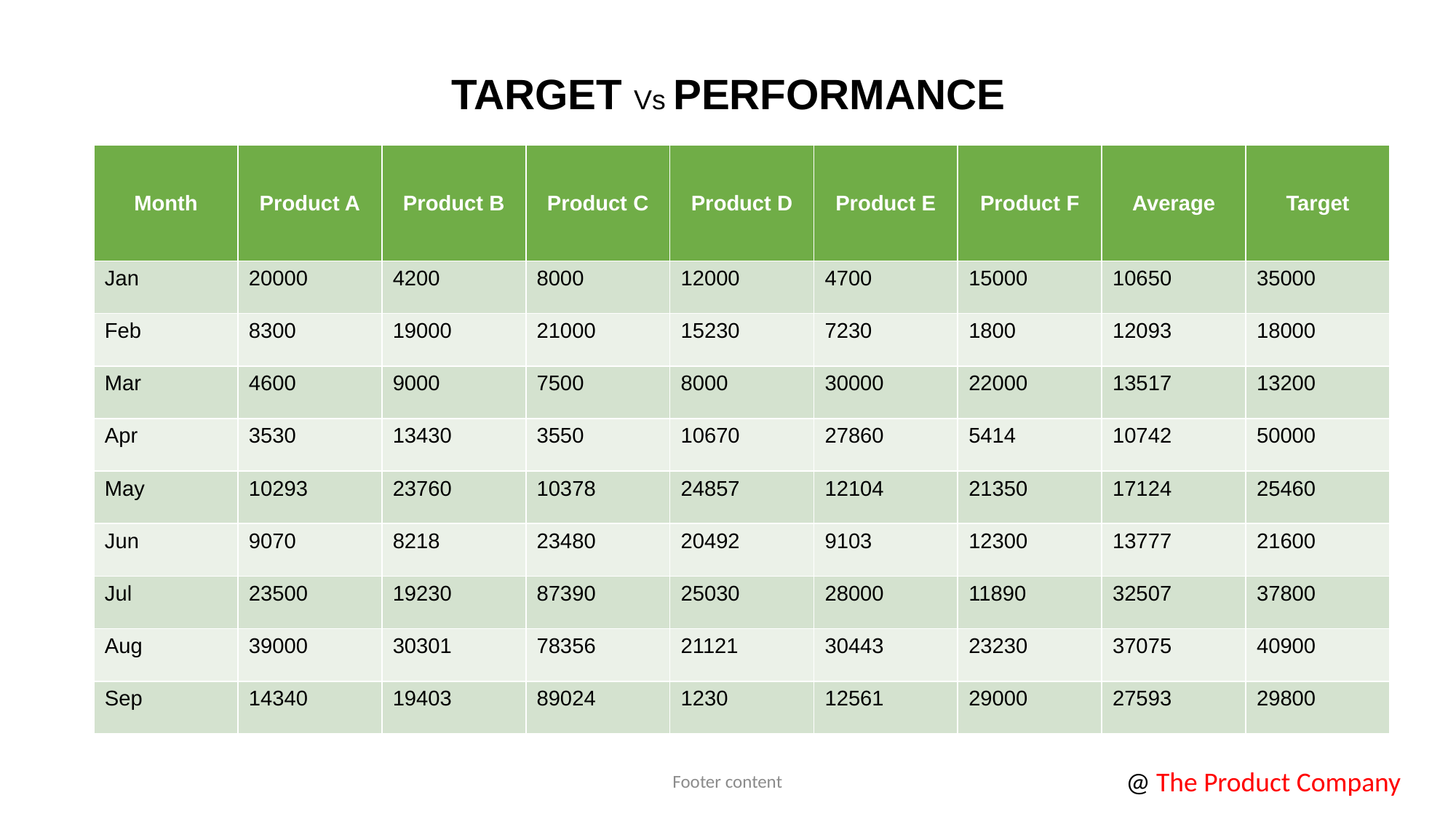

# Target Vs PERFORMANCE
| Month | Product A | Product B | Product C | Product D | Product E | Product F | Average | Target |
| --- | --- | --- | --- | --- | --- | --- | --- | --- |
| Jan | 20000 | 4200 | 8000 | 12000 | 4700 | 15000 | 10650 | 35000 |
| Feb | 8300 | 19000 | 21000 | 15230 | 7230 | 1800 | 12093 | 18000 |
| Mar | 4600 | 9000 | 7500 | 8000 | 30000 | 22000 | 13517 | 13200 |
| Apr | 3530 | 13430 | 3550 | 10670 | 27860 | 5414 | 10742 | 50000 |
| May | 10293 | 23760 | 10378 | 24857 | 12104 | 21350 | 17124 | 25460 |
| Jun | 9070 | 8218 | 23480 | 20492 | 9103 | 12300 | 13777 | 21600 |
| Jul | 23500 | 19230 | 87390 | 25030 | 28000 | 11890 | 32507 | 37800 |
| Aug | 39000 | 30301 | 78356 | 21121 | 30443 | 23230 | 37075 | 40900 |
| Sep | 14340 | 19403 | 89024 | 1230 | 12561 | 29000 | 27593 | 29800 |
Footer content